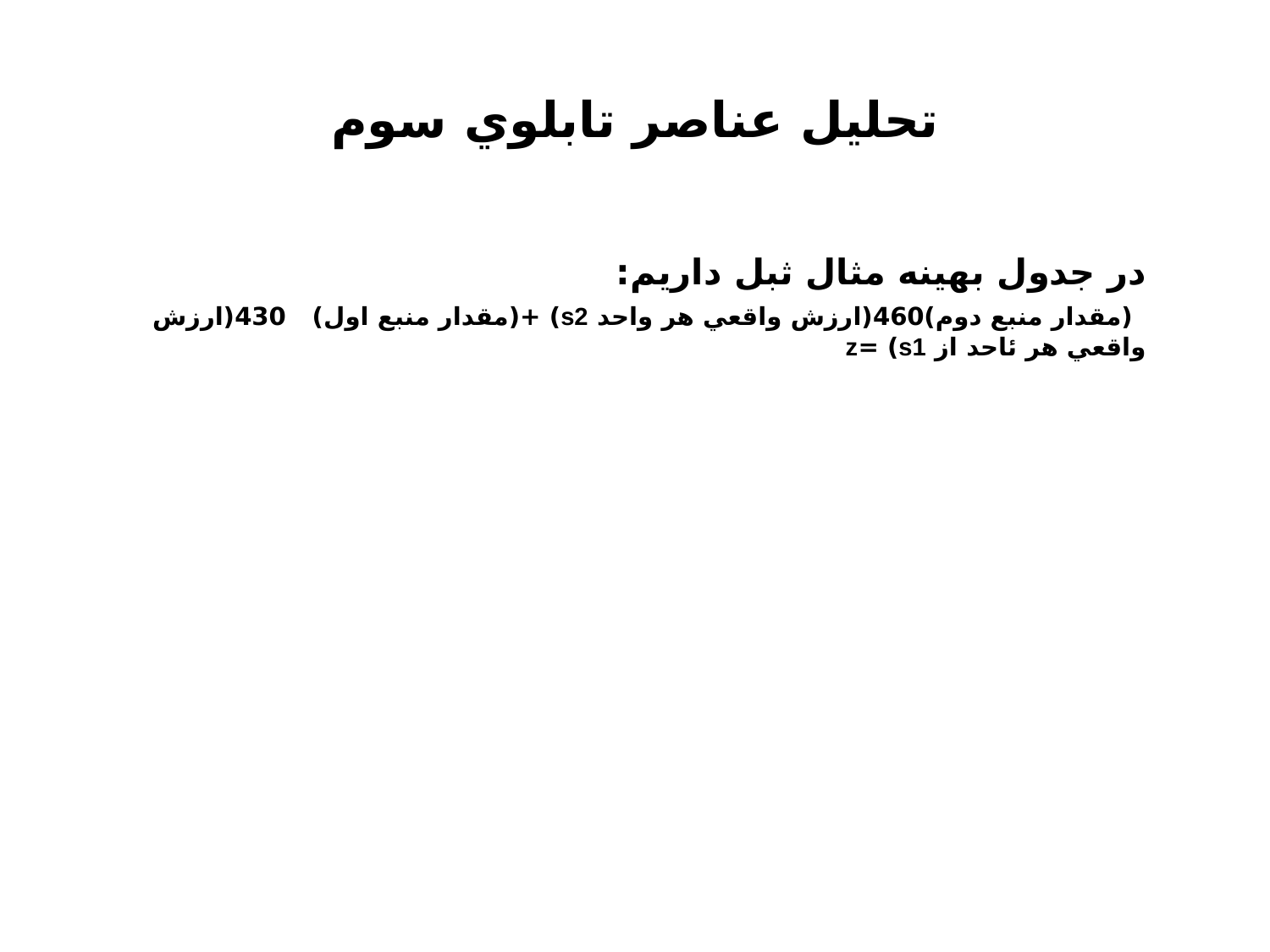

# تحليل عناصر تابلوي سوم
   در جدول بهينه مثال ثبل داريم:
       (مقدار منبع دوم)460(ارزش واقعي هر واحد s2) +(مقدار منبع اول)   430(ارزش واقعي هر ئاحد از s1) =z